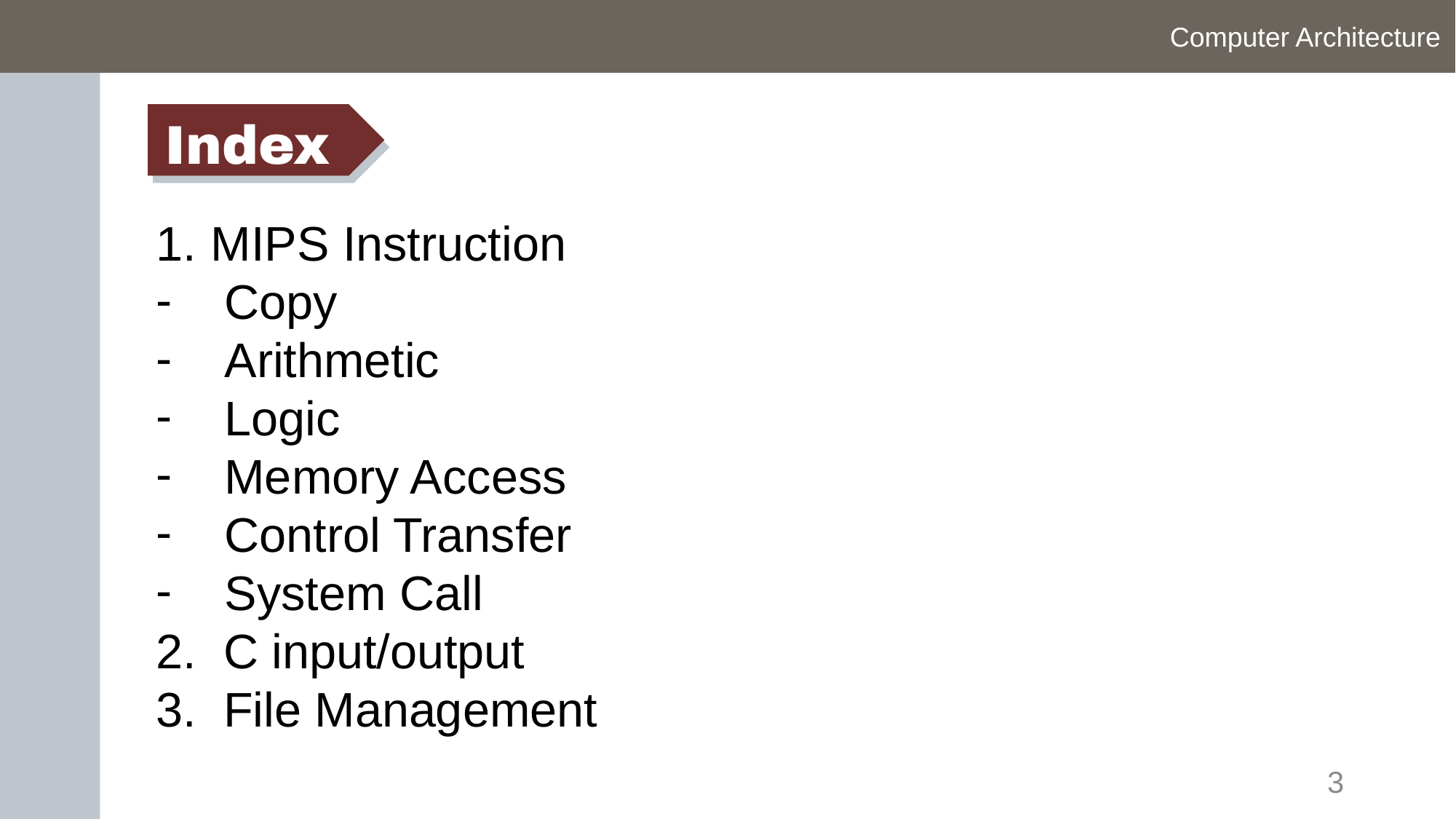

Computer Architecture
Index

MIPS Instruction
Copy
Arithmetic
Logic
Memory Access
Control Transfer
System Call
2.  C input/output
3.  File Management

3